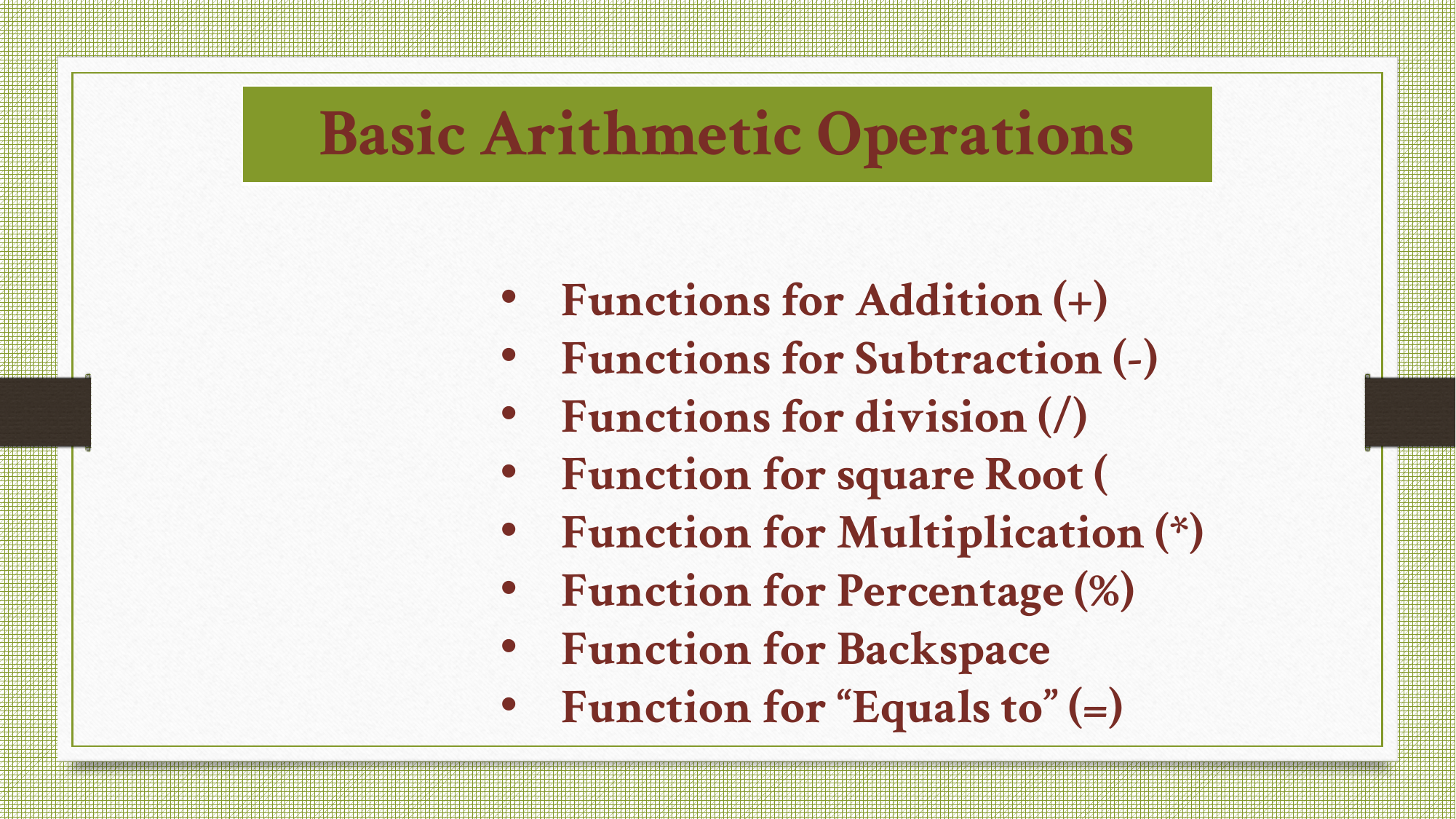

| Basic Arithmetic Operations |
| --- |
Functions for Addition (+)
Functions for Subtraction (-)
Functions for division (/)
Function for square Root (
Function for Multiplication (*)
Function for Percentage (%)
Function for Backspace
Function for “Equals to” (=)